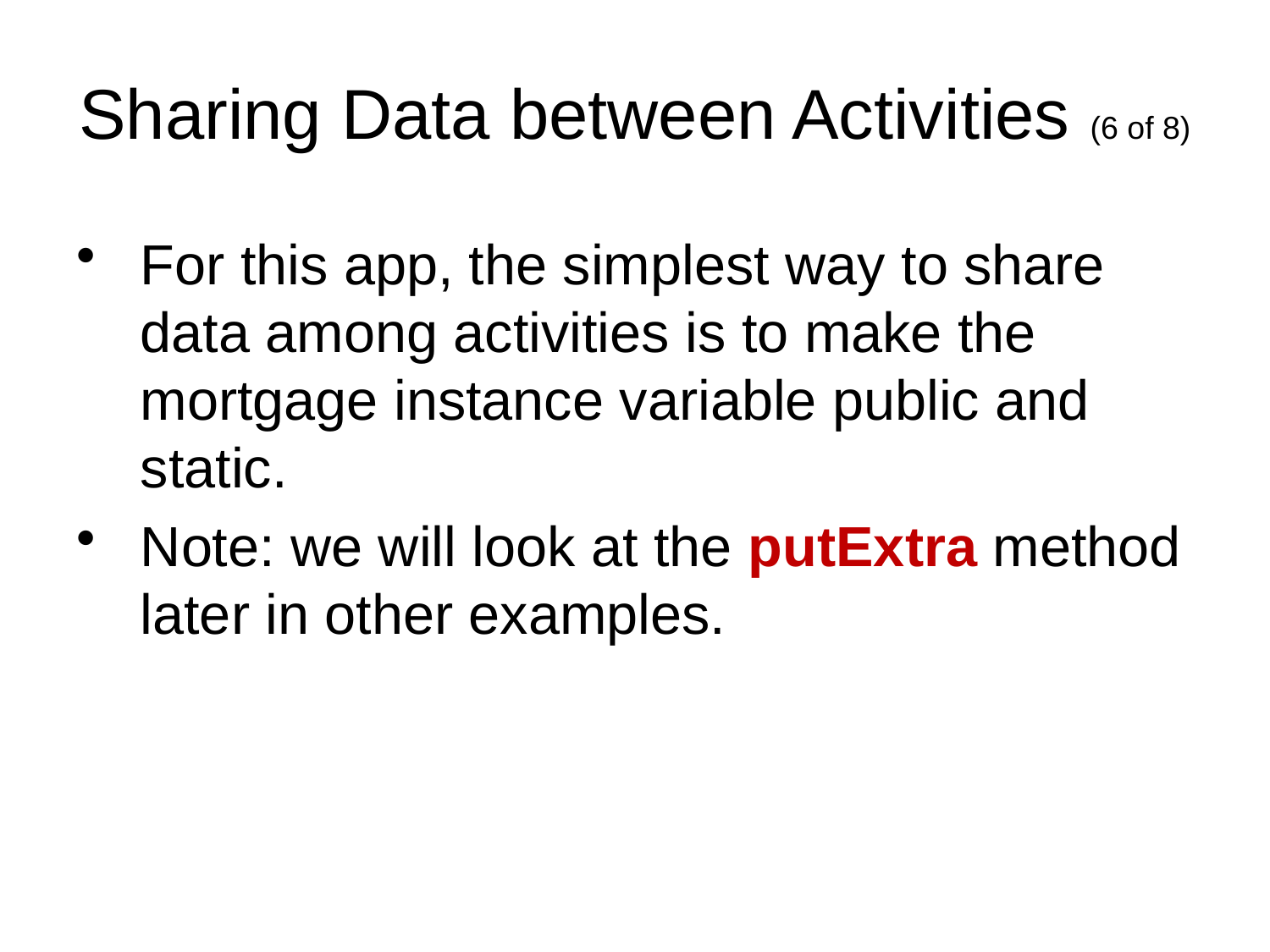

# Sharing Data between Activities (6 of 8)
For this app, the simplest way to share data among activities is to make the mortgage instance variable public and static.
Note: we will look at the putExtra method later in other examples.